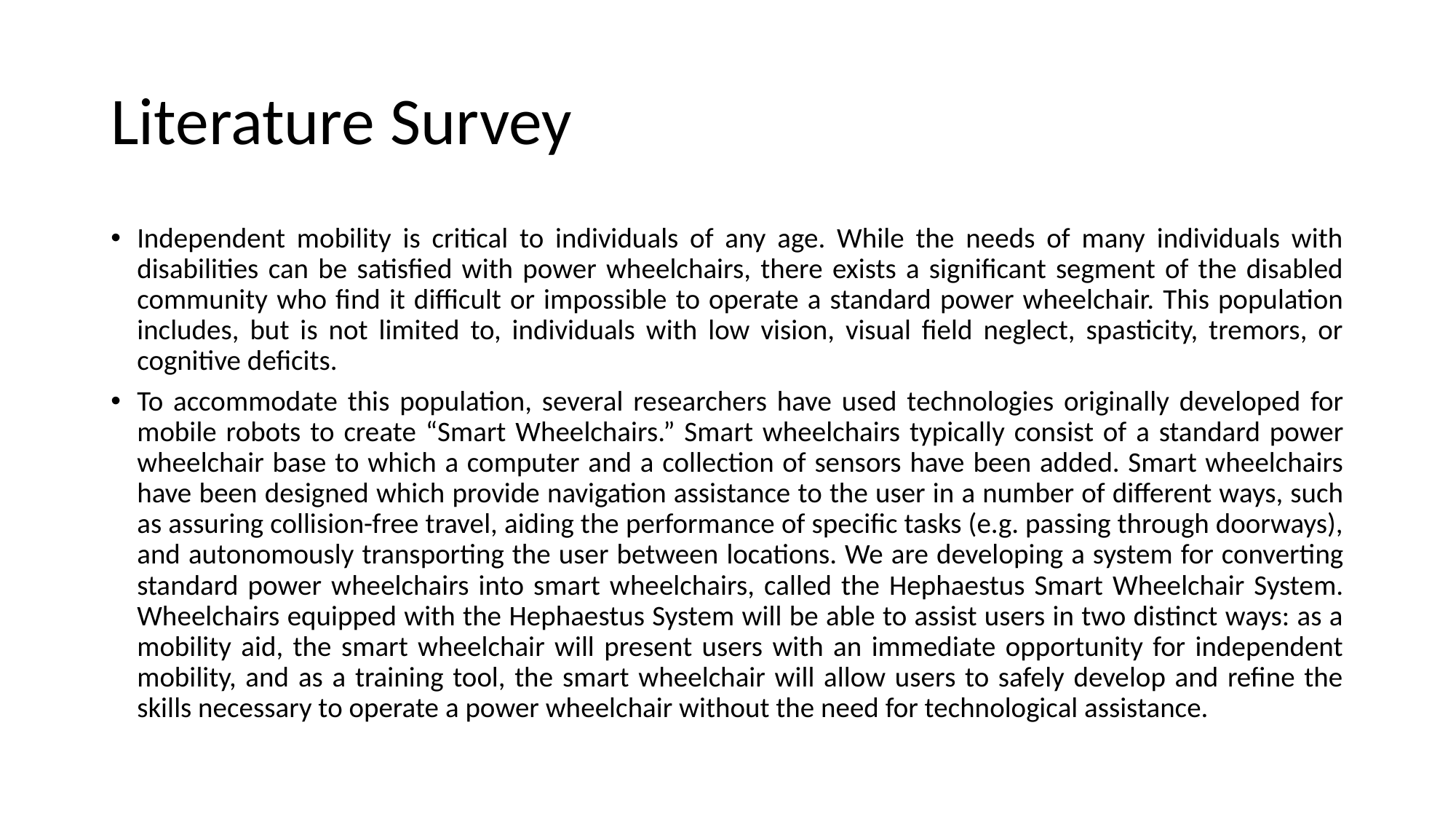

# Literature Survey
Independent mobility is critical to individuals of any age. While the needs of many individuals with disabilities can be satisfied with power wheelchairs, there exists a significant segment of the disabled community who find it difficult or impossible to operate a standard power wheelchair. This population includes, but is not limited to, individuals with low vision, visual field neglect, spasticity, tremors, or cognitive deficits.
To accommodate this population, several researchers have used technologies originally developed for mobile robots to create “Smart Wheelchairs.” Smart wheelchairs typically consist of a standard power wheelchair base to which a computer and a collection of sensors have been added. Smart wheelchairs have been designed which provide navigation assistance to the user in a number of different ways, such as assuring collision-free travel, aiding the performance of specific tasks (e.g. passing through doorways), and autonomously transporting the user between locations. We are developing a system for converting standard power wheelchairs into smart wheelchairs, called the Hephaestus Smart Wheelchair System. Wheelchairs equipped with the Hephaestus System will be able to assist users in two distinct ways: as a mobility aid, the smart wheelchair will present users with an immediate opportunity for independent mobility, and as a training tool, the smart wheelchair will allow users to safely develop and refine the skills necessary to operate a power wheelchair without the need for technological assistance.